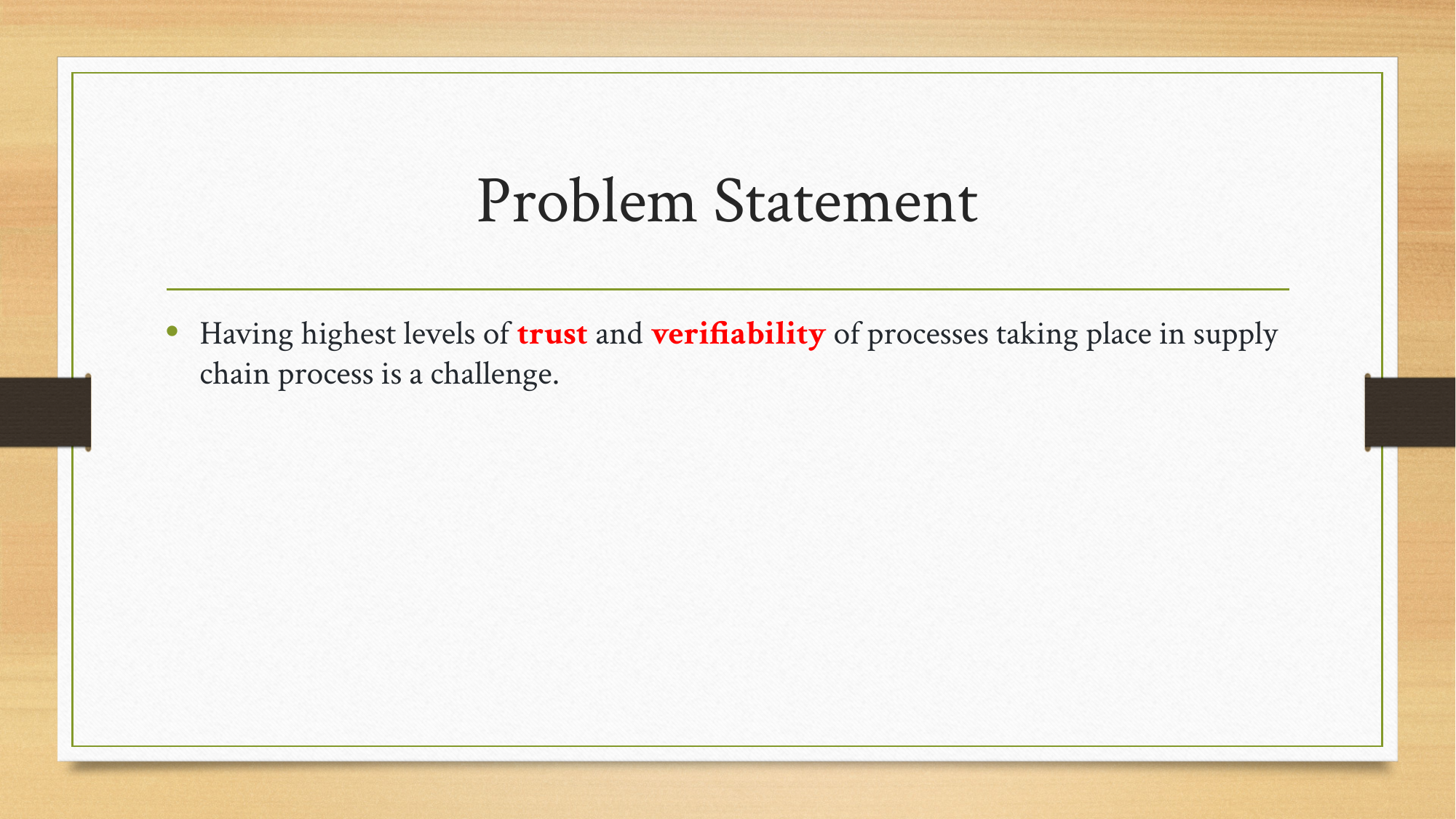

# Problem Statement
Having highest levels of trust and verifiability of processes taking place in supply chain process is a challenge.